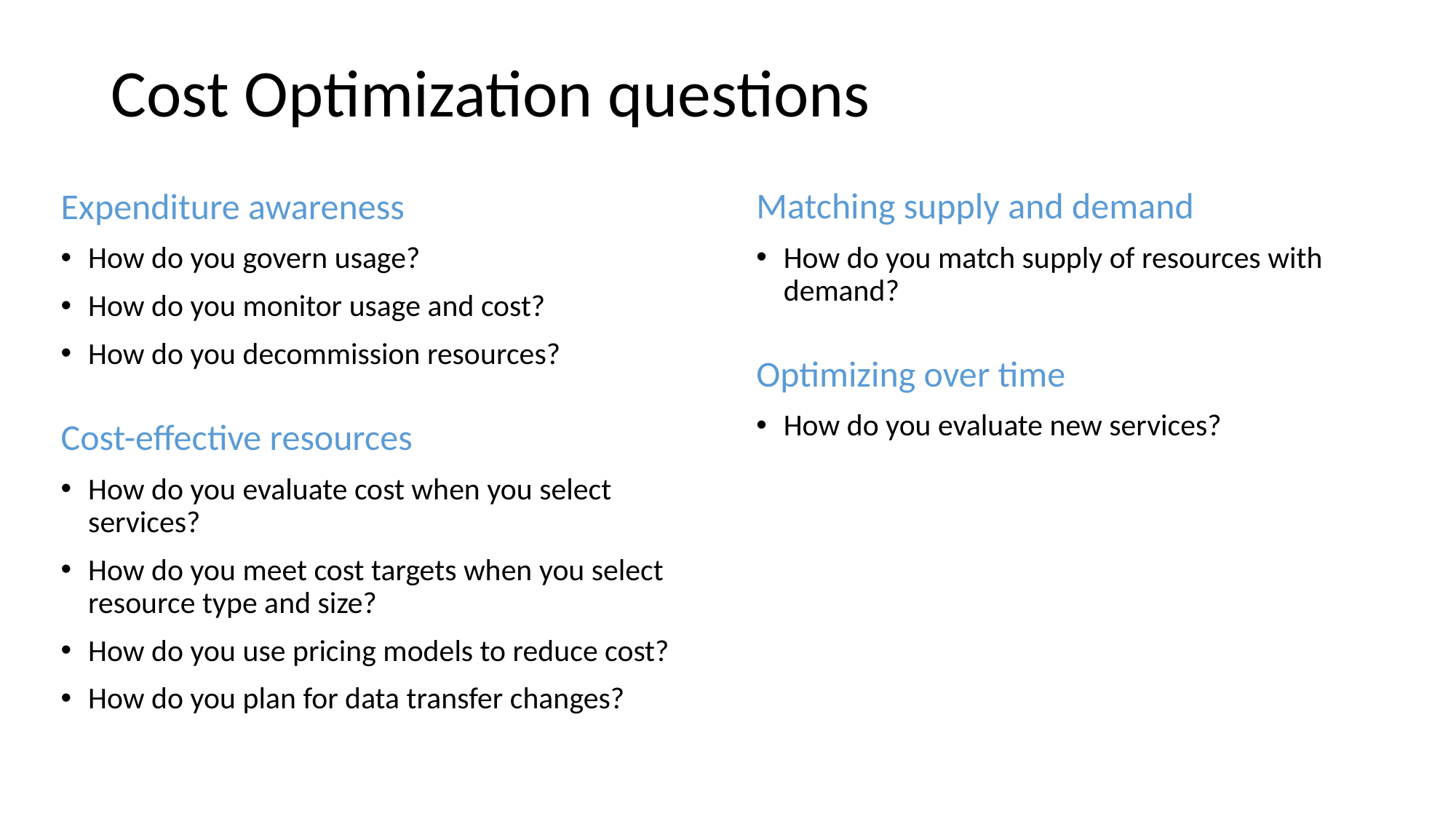

# Cost Optimization questions
Matching supply and demand
How do you match supply of resources with demand?
Optimizing over time
How do you evaluate new services?

Expenditure awareness
How do you govern usage?
How do you monitor usage and cost?
How do you decommission resources?
Cost-effective resources
How do you evaluate cost when you select services?
How do you meet cost targets when you select resource type and size?
How do you use pricing models to reduce cost?
How do you plan for data transfer changes?